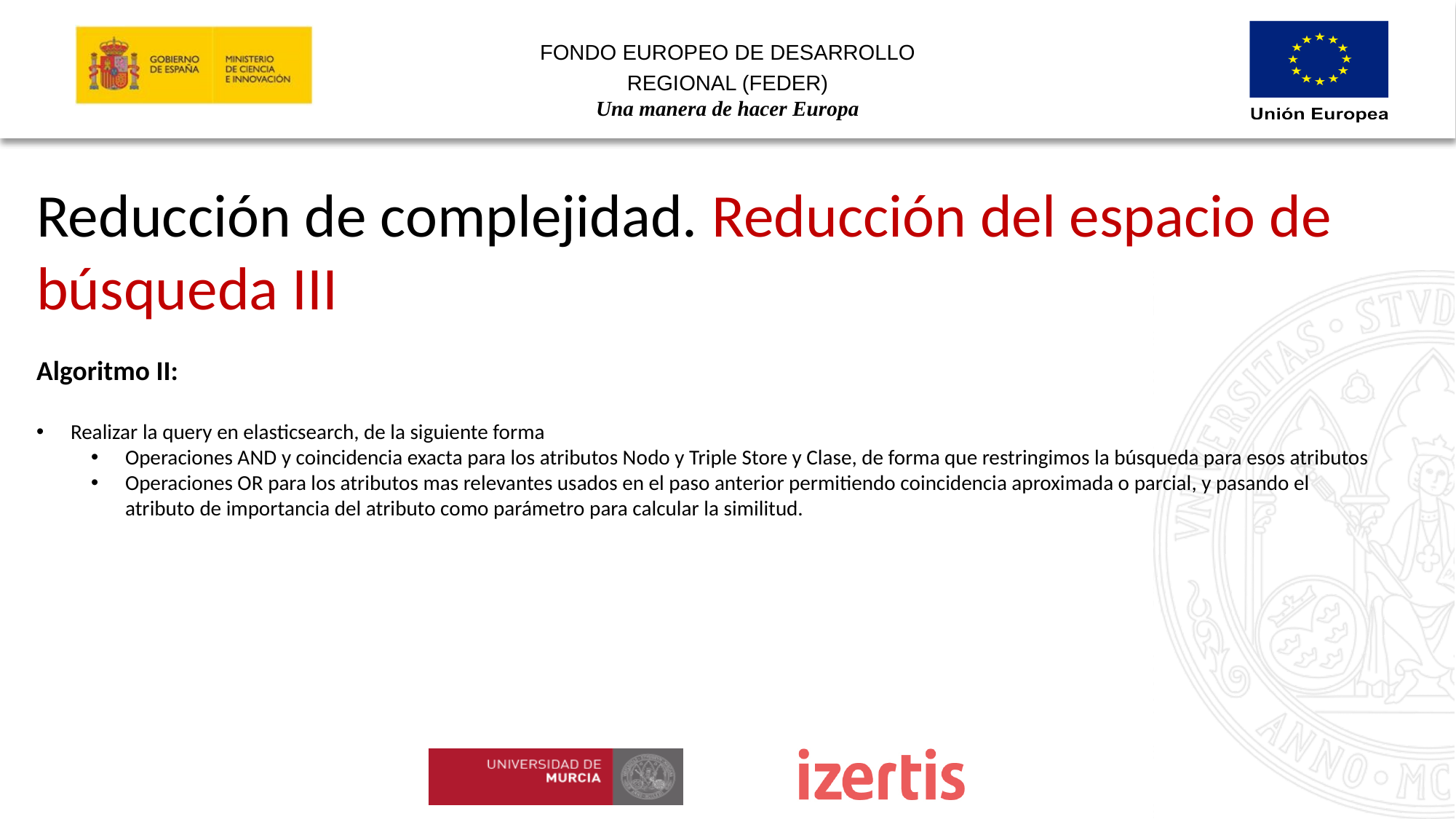

Reducción de complejidad. Reducción del espacio de búsqueda III
Algoritmo II:

Realizar la query en elasticsearch, de la siguiente forma
Operaciones AND y coincidencia exacta para los atributos Nodo y Triple Store y Clase, de forma que restringimos la búsqueda para esos atributos
Operaciones OR para los atributos mas relevantes usados en el paso anterior permitiendo coincidencia aproximada o parcial, y pasando el atributo de importancia del atributo como parámetro para calcular la similitud.